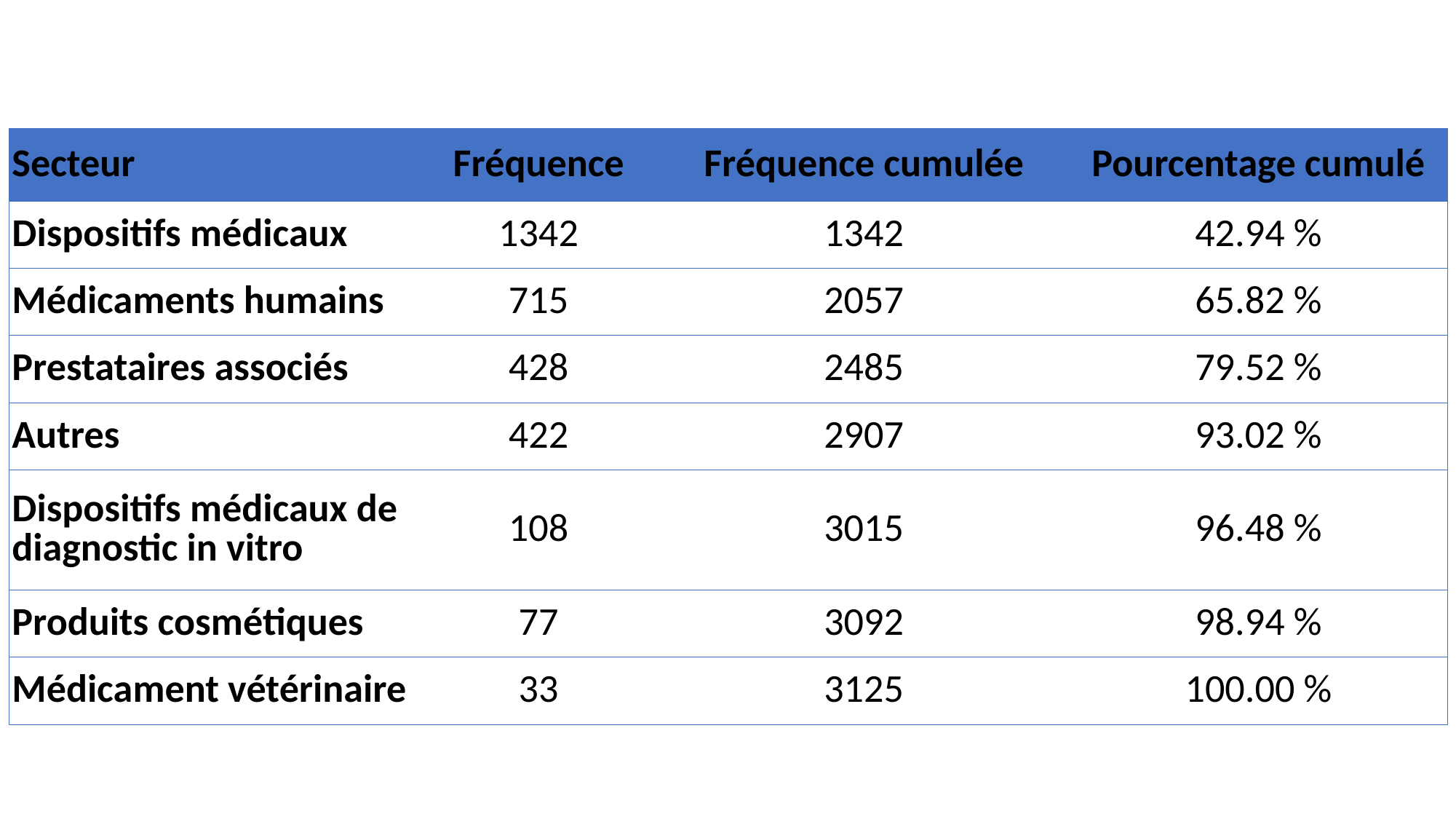

| Secteur | Fréquence | Fréquence cumulée | Pourcentage cumulé |
| --- | --- | --- | --- |
| Dispositifs médicaux | 1342 | 1342 | 42.94 % |
| Médicaments humains | 715 | 2057 | 65.82 % |
| Prestataires associés | 428 | 2485 | 79.52 % |
| Autres | 422 | 2907 | 93.02 % |
| Dispositifs médicaux de diagnostic in vitro | 108 | 3015 | 96.48 % |
| Produits cosmétiques | 77 | 3092 | 98.94 % |
| Médicament vétérinaire | 33 | 3125 | 100.00 % |